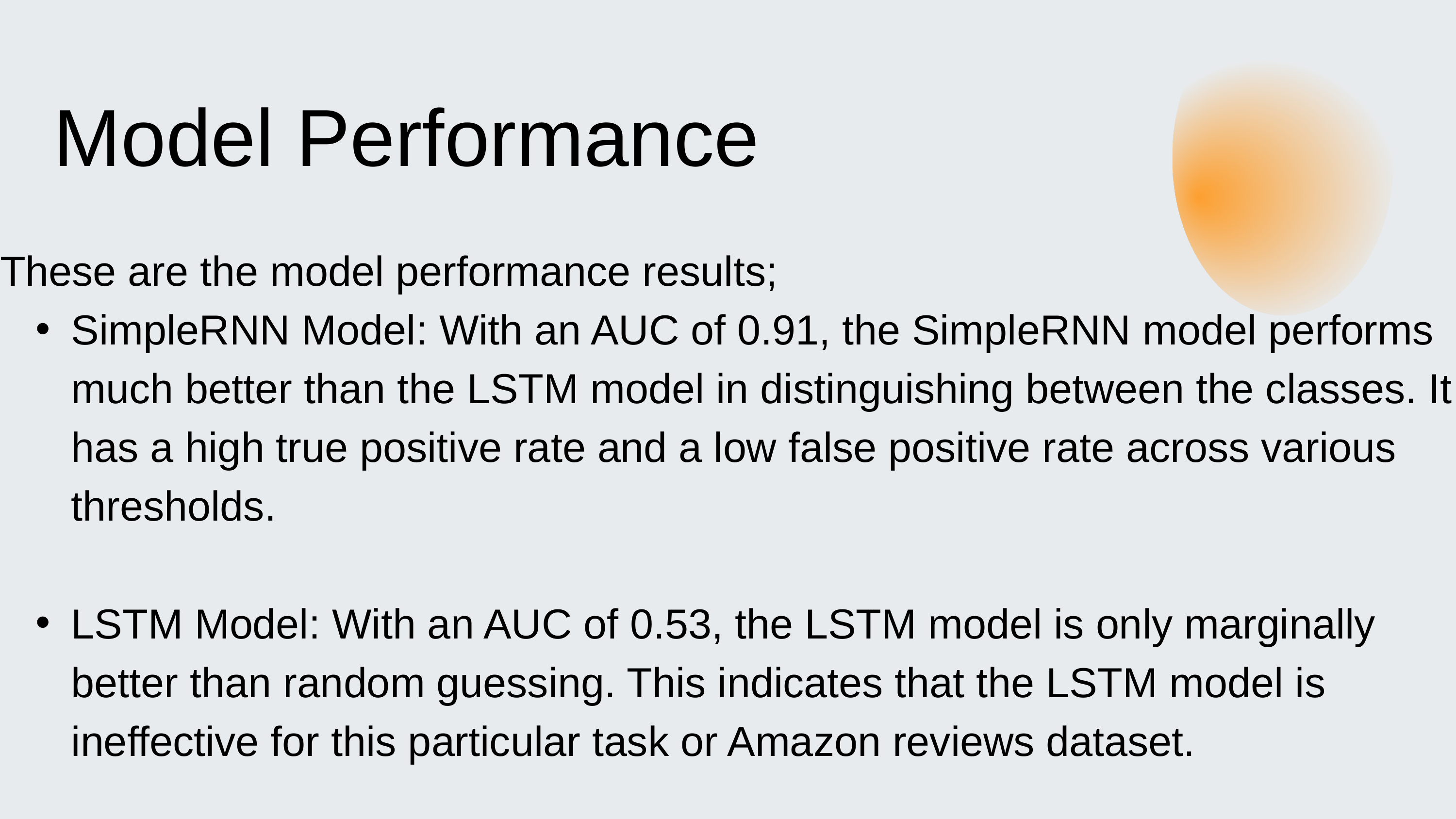

Model Performance
These are the model performance results;
SimpleRNN Model: With an AUC of 0.91, the SimpleRNN model performs much better than the LSTM model in distinguishing between the classes. It has a high true positive rate and a low false positive rate across various thresholds.

LSTM Model: With an AUC of 0.53, the LSTM model is only marginally better than random guessing. This indicates that the LSTM model is ineffective for this particular task or Amazon reviews dataset.